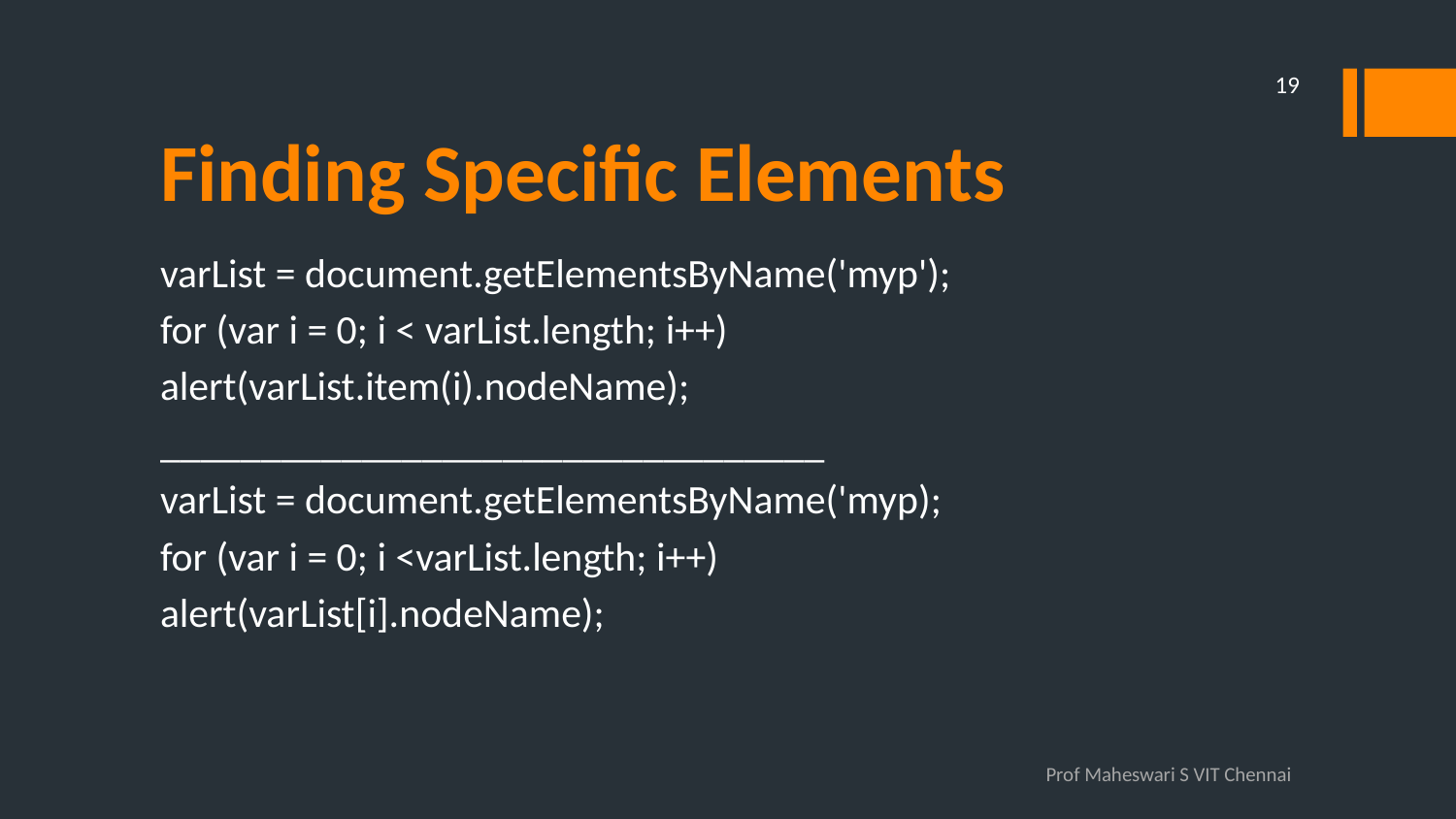

19
# Finding Specific Elements
varList = document.getElementsByName('myp');
for (var i = 0; i < varList.length; i++)
alert(varList.item(i).nodeName);
_________________________________
varList = document.getElementsByName('myp);
for (var i = 0; i <varList.length; i++)
alert(varList[i].nodeName);

Prof Maheswari S VIT Chennai